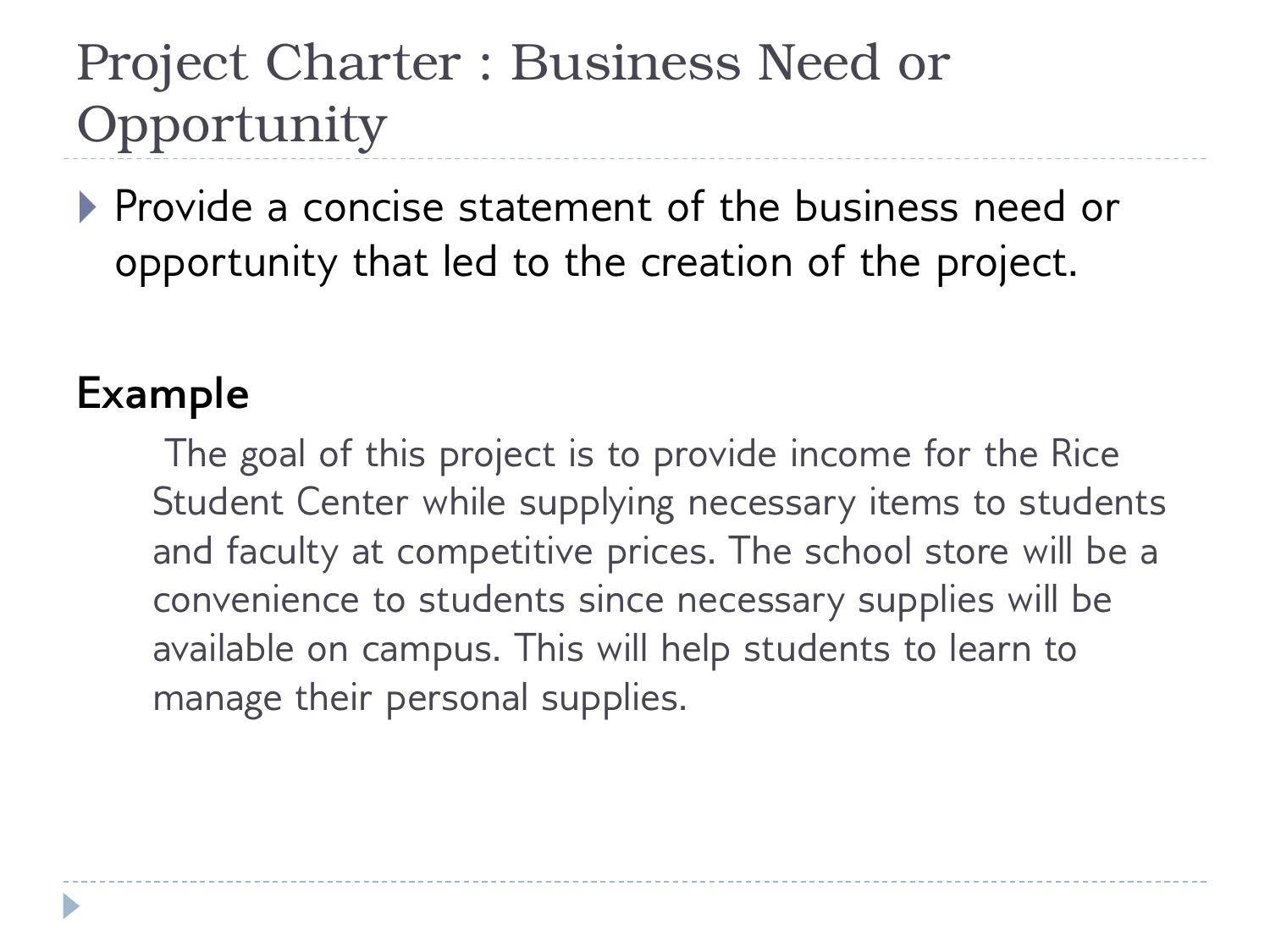

# Project Charter : Business Need or Opportunity
Provide a concise statement of the business need or opportunity that led to the creation of the project.

Example
	 The goal of this project is to provide income for the Rice Student Center while supplying necessary items to students and faculty at competitive prices. The school store will be a convenience to students since necessary supplies will be available on campus. This will help students to learn to manage their personal supplies.